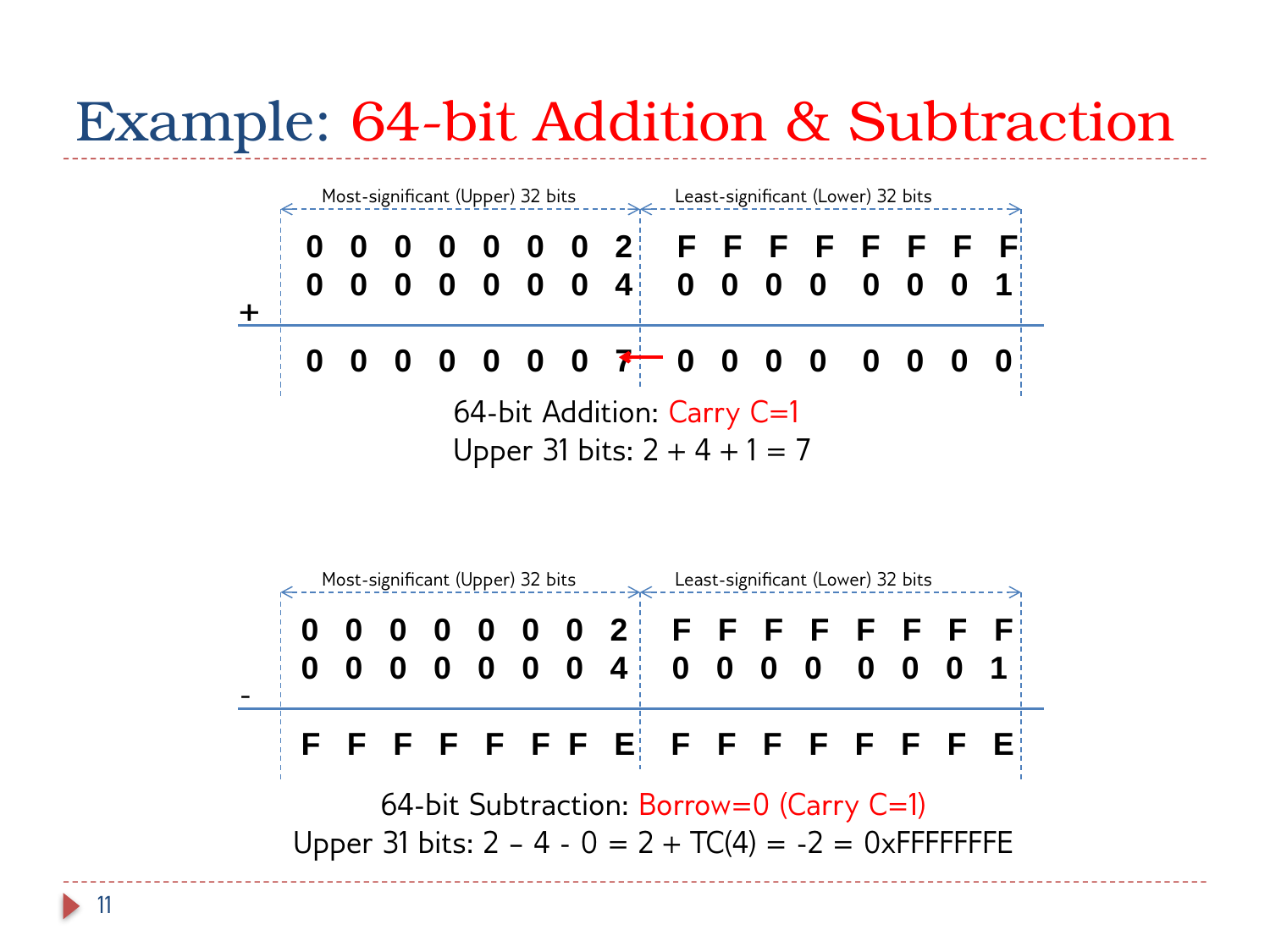

# Example: 64-bit Addition & Subtraction
Most-significant (Upper) 32 bits
Least-significant (Lower) 32 bits
0   0   0   0   0   0   0   2     F   F   F   F   F   F   F   F
0   0   0   0   0   0   0   4     0   0   0   0    0   0   0   1

0   0   0   0   0   0   0   7     0   0   0   0    0   0   0   0
+
64-bit Addition: Carry C=1
Upper 31 bits: 2 + 4 + 1 = 7
Most-significant (Upper) 32 bits
Least-significant (Lower) 32 bits
0   0   0   0   0   0   0   2     F   F   F   F   F   F   F   F
0   0   0   0   0   0   0   4     0   0   0   0    0   0   0   1

F   F   F   F   F   F  F   E    F   F   F   F   F   F   F   E
-
64-bit Subtraction: Borrow=0 (Carry C=1)
Upper 31 bits: 2 – 4 - 0 = 2 + TC(4) = -2 = 0xFFFFFFFE
11